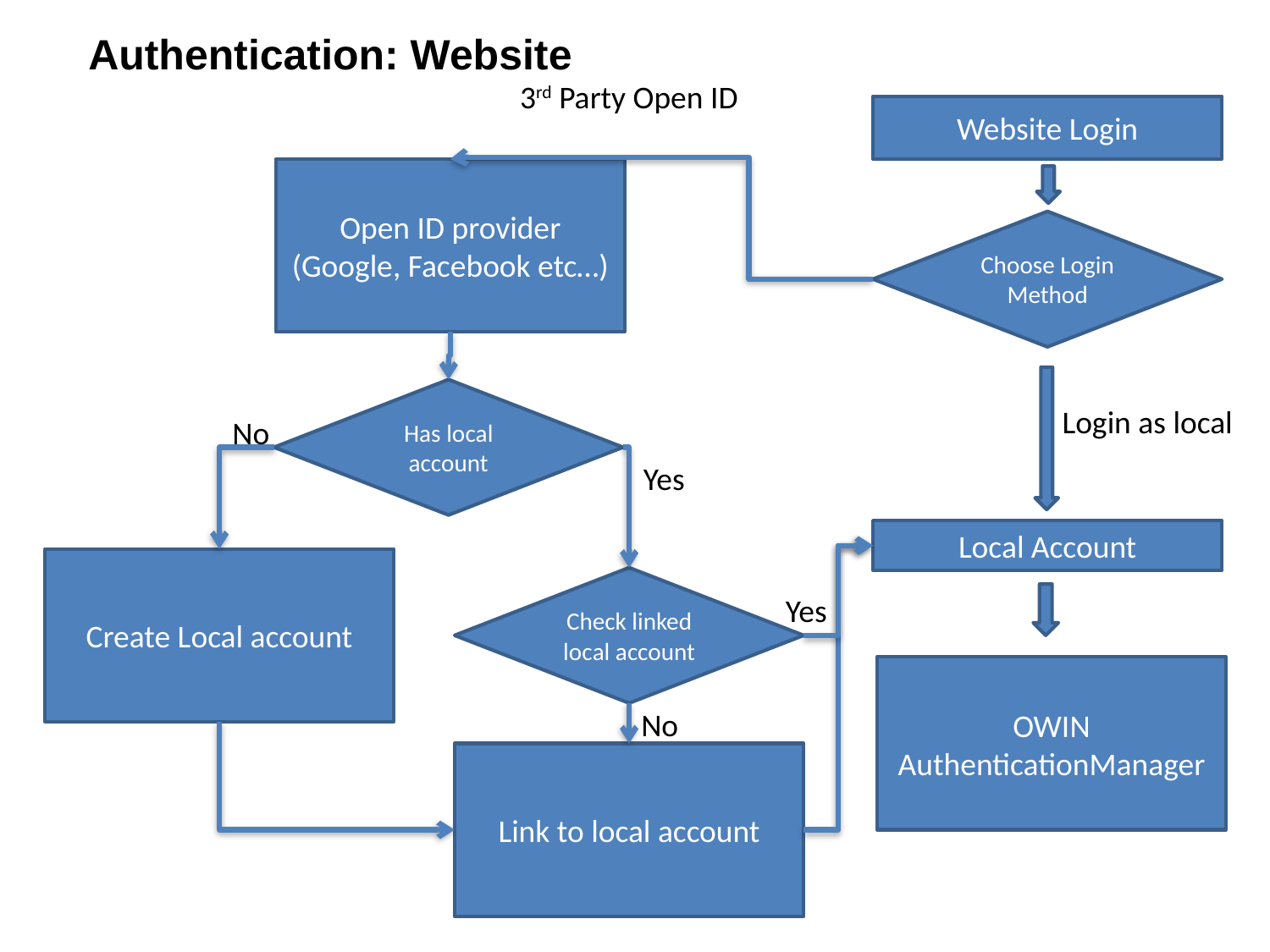

Authentication: Website
3rd Party Open ID
Website Login
Open ID provider (Google, Facebook etc…)

Choose Login Method

Has local account
Login as local
No
Yes
Local Account
Create Local account
Check linked local account
Yes

OWIN AuthenticationManager
No
Link to local account